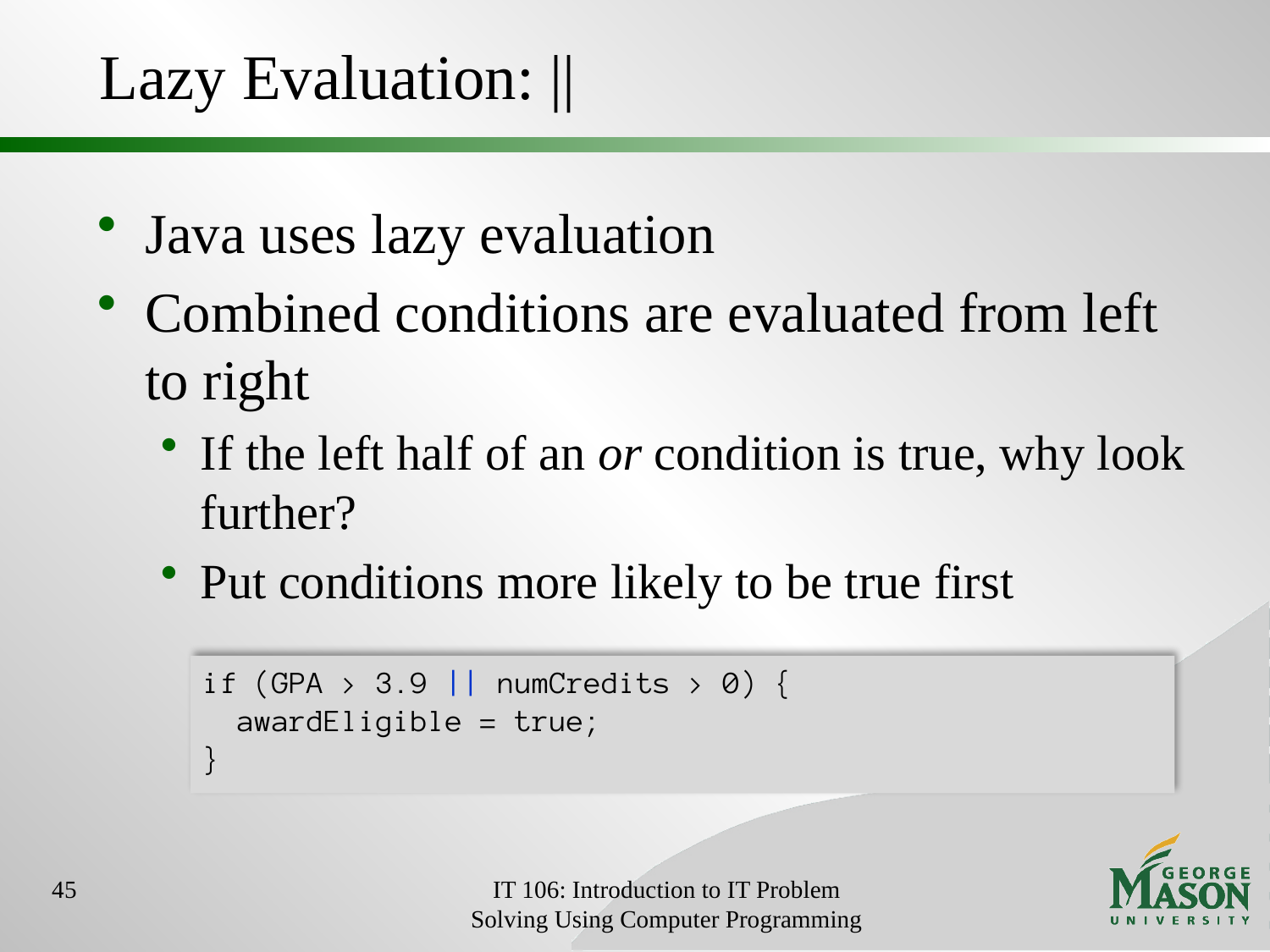

# Lazy Evaluation: ||
Java uses lazy evaluation
Combined conditions are evaluated from left to right
If the left half of an or condition is true, why look further?
Put conditions more likely to be true first
if (GPA > 3.9 || numCredits > 0) {
  awardEligible = true;
}
45
IT 106: Introduction to IT Problem Solving Using Computer Programming